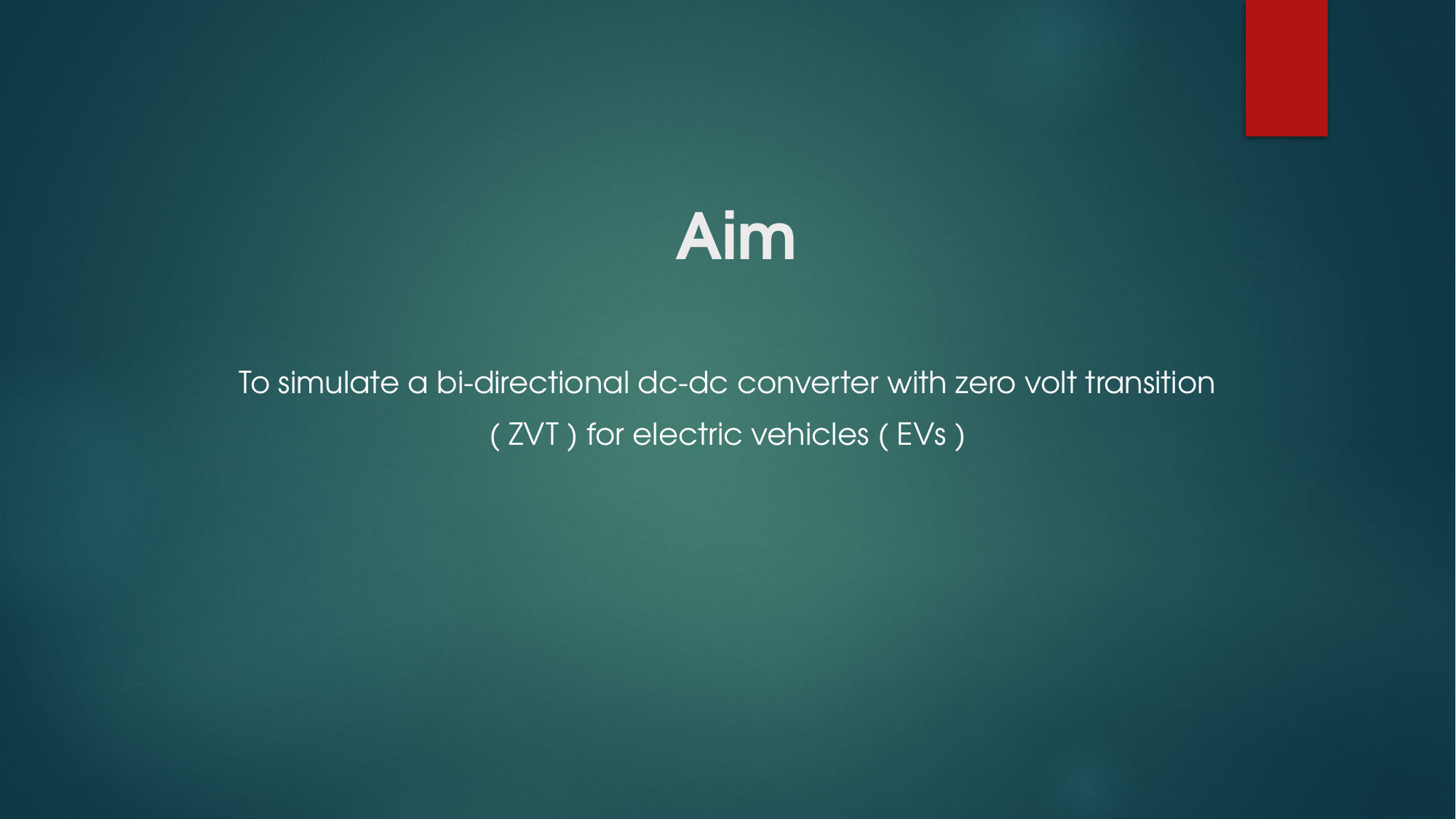

# Aim
To simulate a bi-directional dc-dc converter with zero volt transition
( ZVT ) for electric vehicles ( EVs )